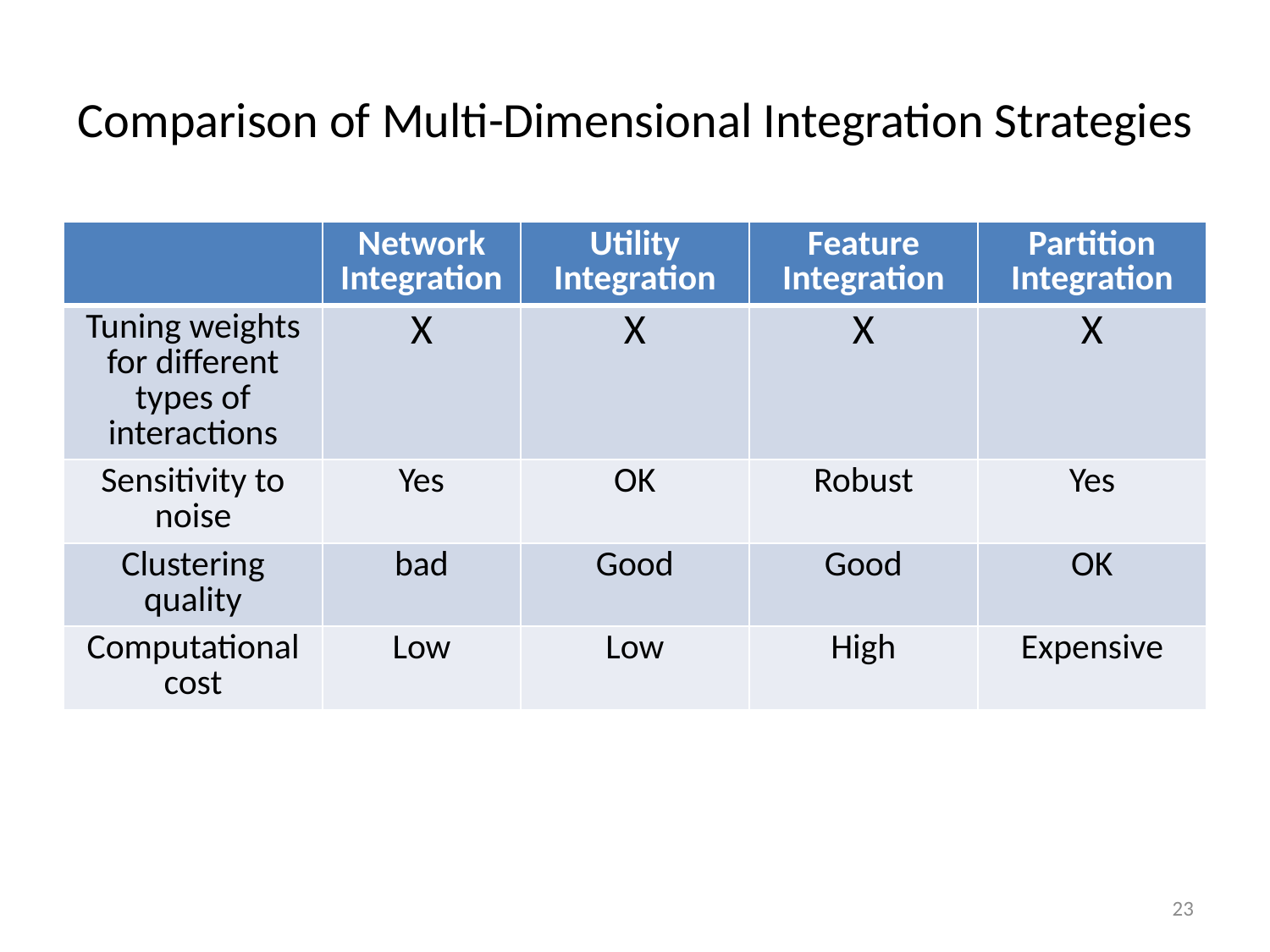

# Comparison of Multi-Dimensional Integration Strategies
|  | Network Integration | Utility Integration | Feature Integration | Partition Integration |
| --- | --- | --- | --- | --- |
| Tuning weights for different types of interactions | X | X | X | X |
| Sensitivity to noise | Yes | OK | Robust | Yes |
| Clustering quality | bad | Good | Good | OK |
| Computational cost | Low | Low | High | Expensive |
23